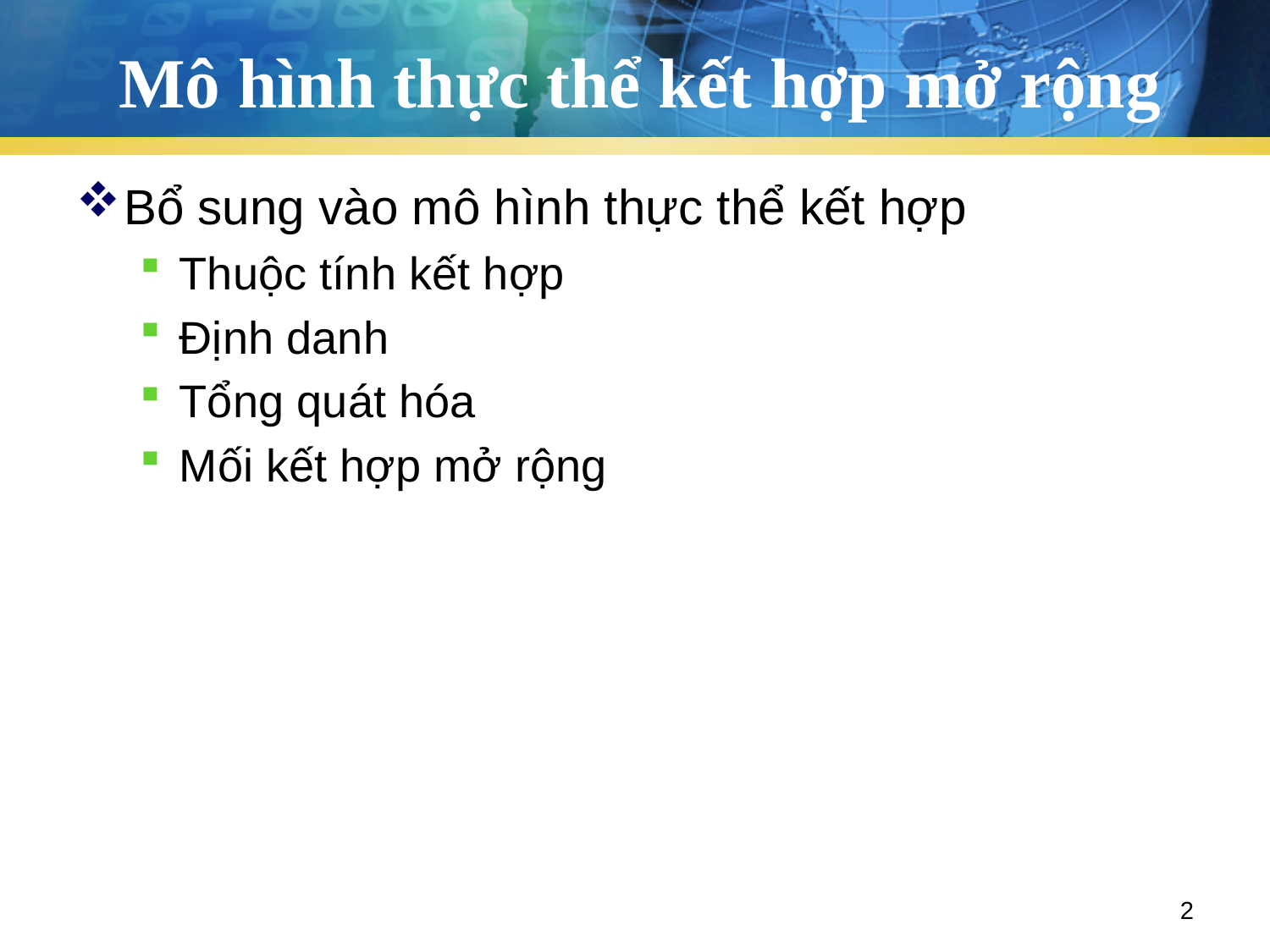

# Mô hình thực thể kết hợp mở rộng
Bổ sung vào mô hình thực thể kết hợp
Thuộc tính kết hợp
Định danh
Tổng quát hóa
Mối kết hợp mở rộng

2